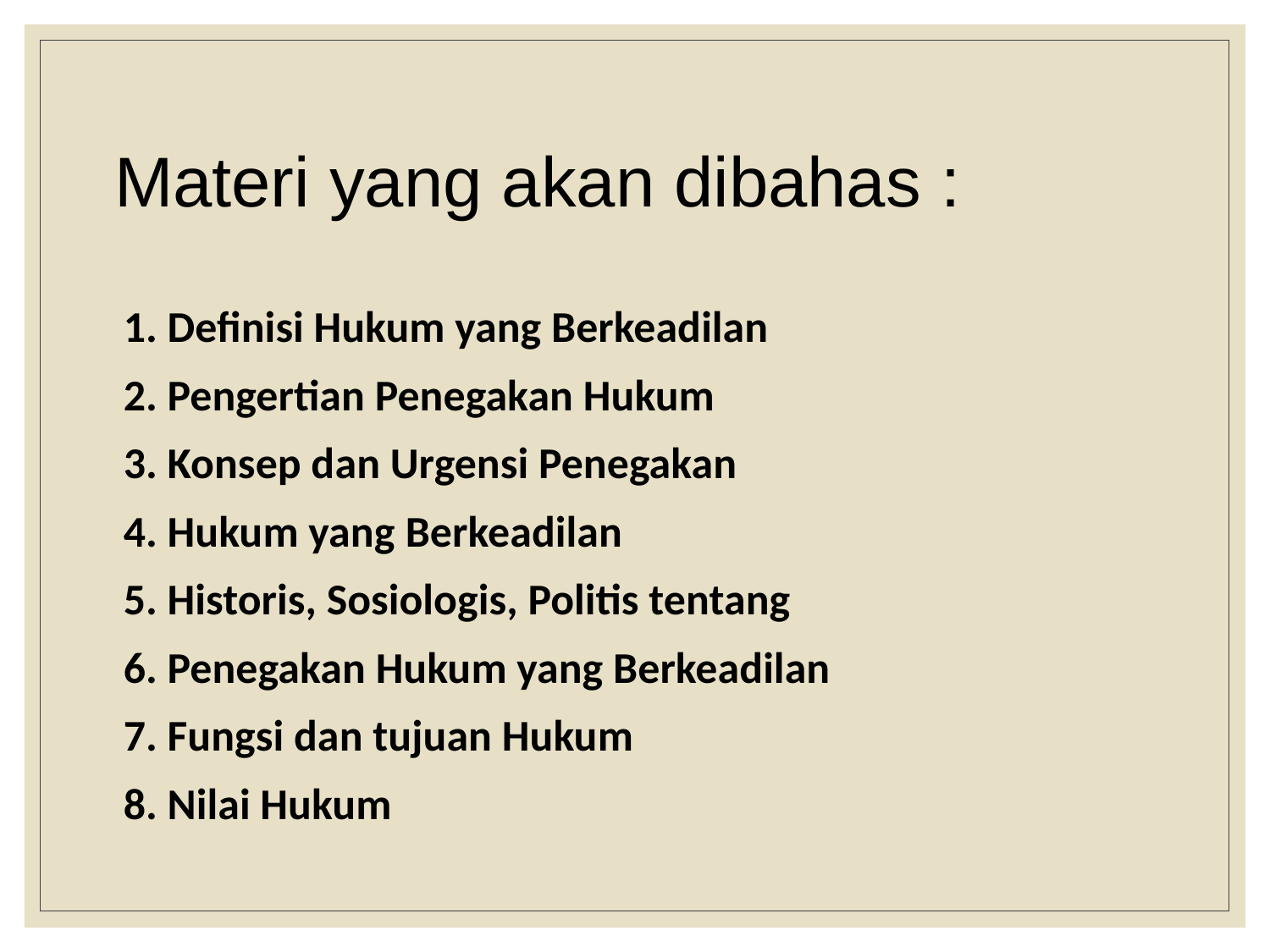

# Materi yang akan dibahas :
1. Definisi Hukum yang Berkeadilan
2. Pengertian Penegakan Hukum
3. Konsep dan Urgensi Penegakan
4. Hukum yang Berkeadilan
5. Historis, Sosiologis, Politis tentang
6. Penegakan Hukum yang Berkeadilan
7. Fungsi dan tujuan Hukum
8. Nilai Hukum